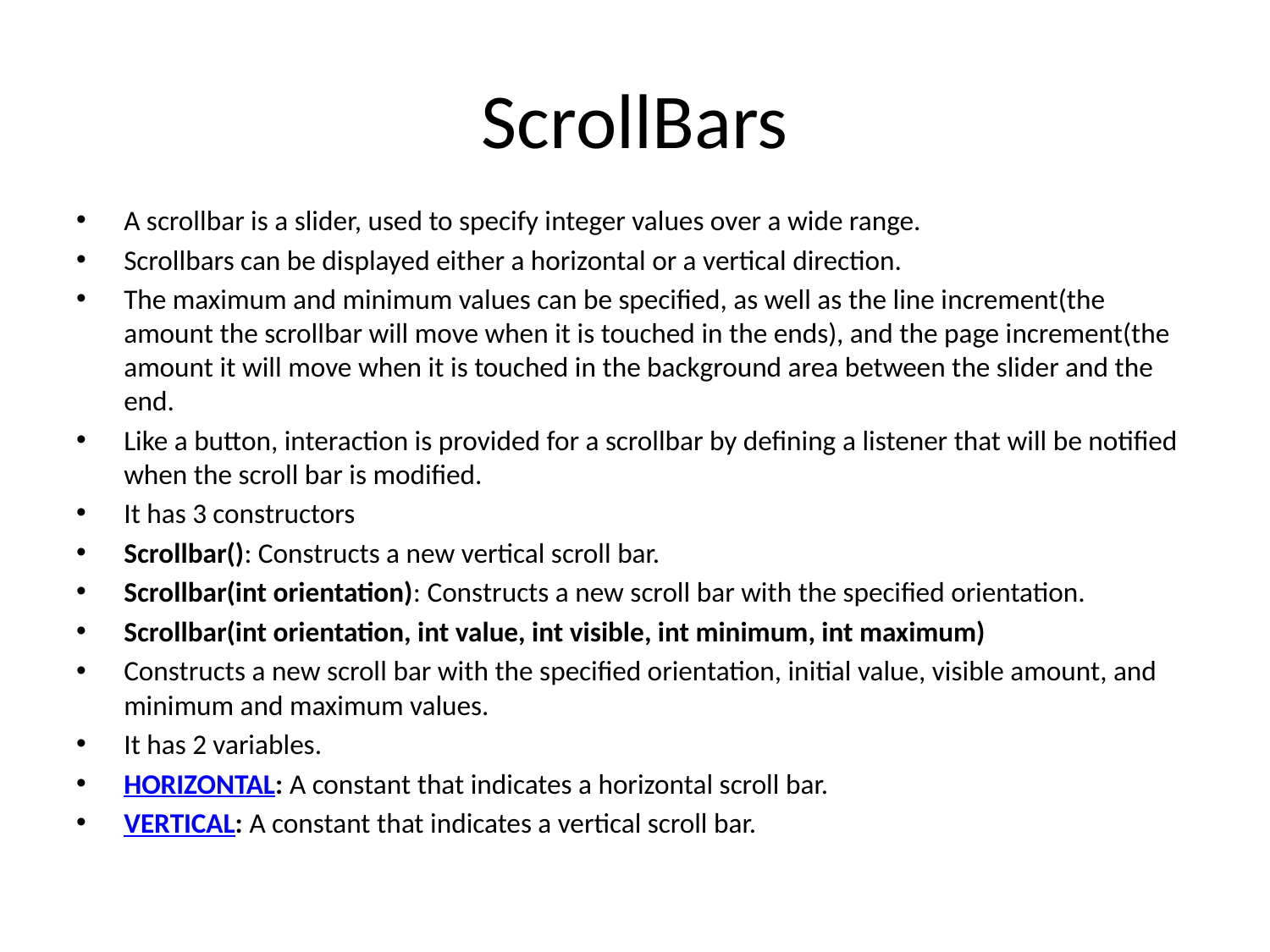

# ScrollBars
A scrollbar is a slider, used to specify integer values over a wide range.
Scrollbars can be displayed either a horizontal or a vertical direction.
The maximum and minimum values can be specified, as well as the line increment(the amount the scrollbar will move when it is touched in the ends), and the page increment(the amount it will move when it is touched in the background area between the slider and the end.
Like a button, interaction is provided for a scrollbar by defining a listener that will be notified when the scroll bar is modified.
It has 3 constructors
Scrollbar(): Constructs a new vertical scroll bar.
Scrollbar(int orientation): Constructs a new scroll bar with the specified orientation.
Scrollbar(int orientation, int value, int visible, int minimum, int maximum)
Constructs a new scroll bar with the specified orientation, initial value, visible amount, and minimum and maximum values.
It has 2 variables.
HORIZONTAL: A constant that indicates a horizontal scroll bar.
VERTICAL: A constant that indicates a vertical scroll bar.